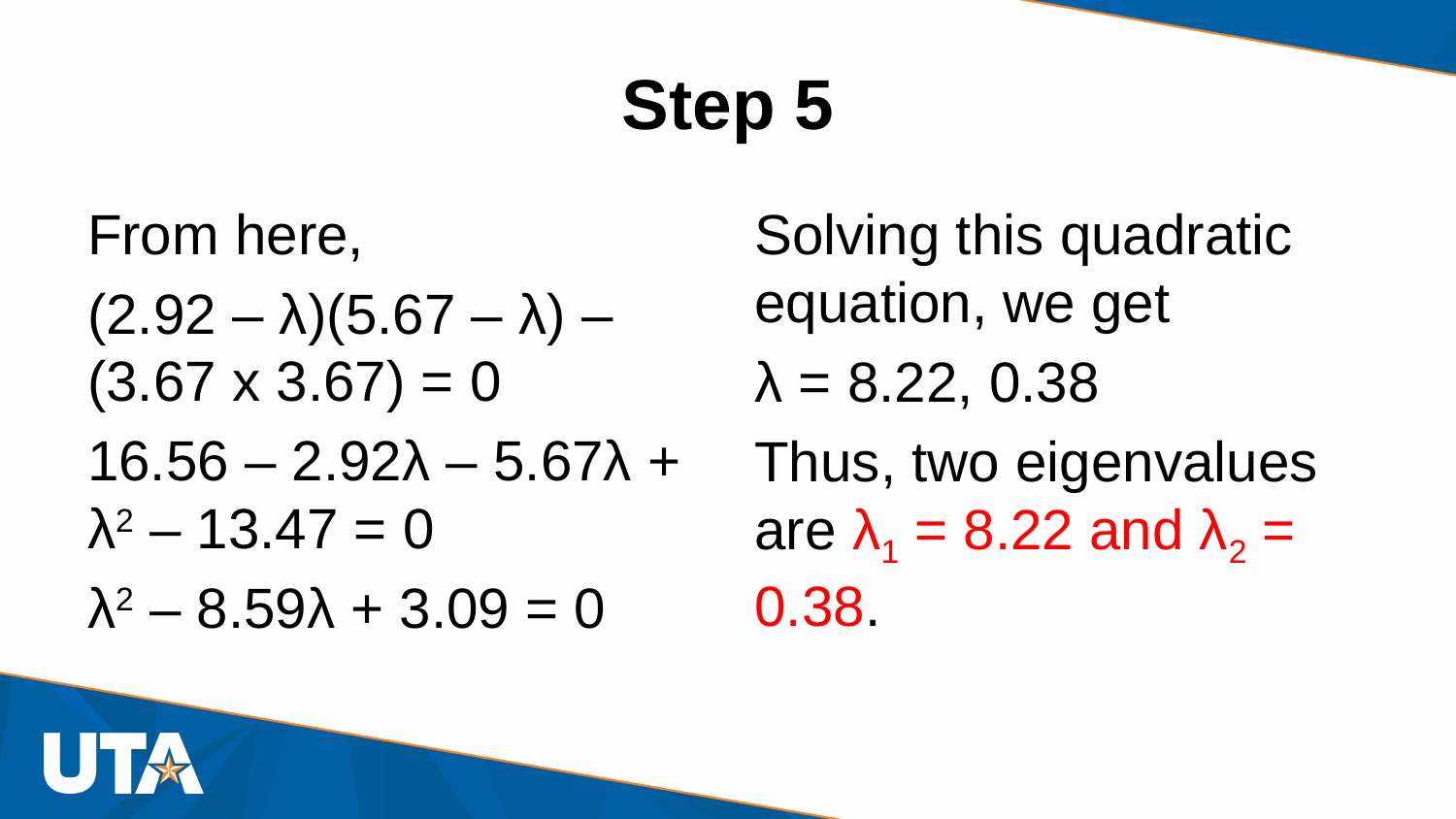

# Step 5
From here,
(2.92 – λ)(5.67 – λ) – (3.67 x 3.67) = 0
16.56 – 2.92λ – 5.67λ + λ2 – 13.47 = 0
λ2 – 8.59λ + 3.09 = 0

Solving this quadratic equation, we get
λ = 8.22, 0.38
Thus, two eigenvalues are λ1 = 8.22 and λ2 = 0.38.